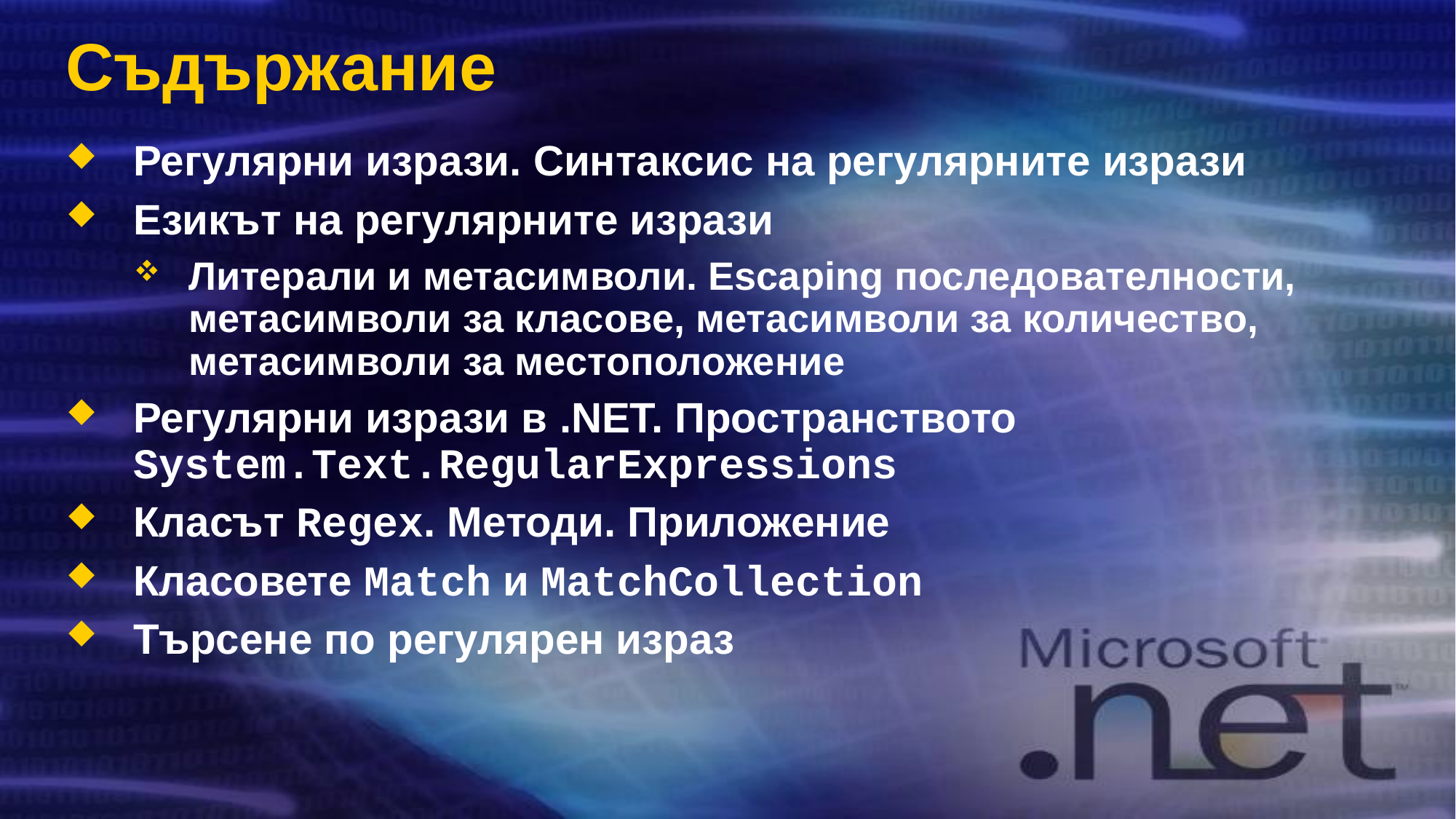

# Съдържание
Регулярни изрази. Синтаксис на регулярните изрази
Езикът на регулярните изрази
Литерали и метасимволи. Escaping последователности, метасимволи за класове, метасимволи за количество, метасимволи за местоположение
Регулярни изрази в .NET. Пространството System.Text.RegularExpressions
Класът Regex. Методи. Приложение
Класовете Match и MatchCollection
Търсене по регулярен израз